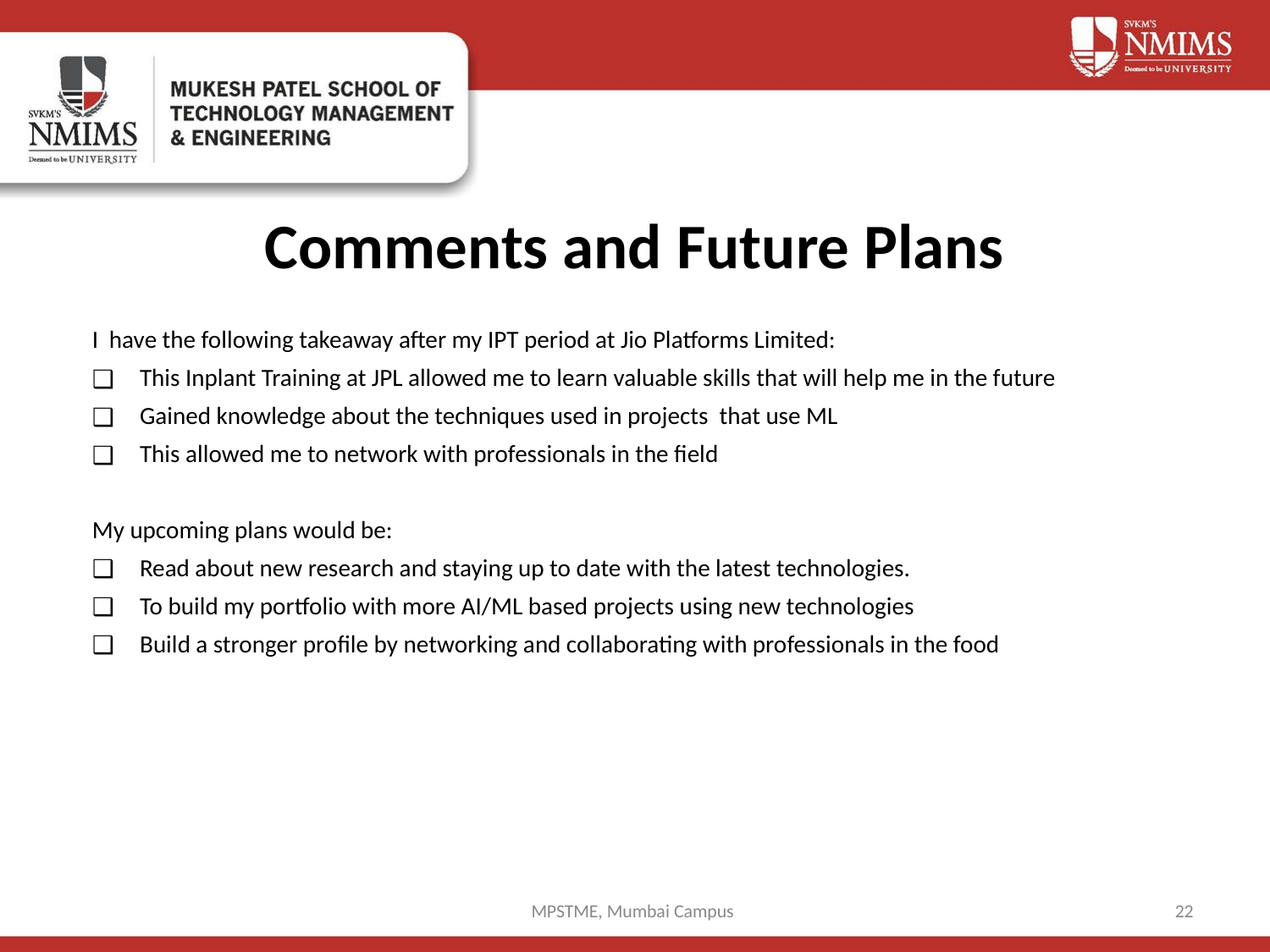

# Comments and Future Plans
I  have the following takeaway after my IPT period at Jio Platforms Limited:
This Inplant Training at JPL allowed me to learn valuable skills that will help me in the future
Gained knowledge about the techniques used in projects  that use ML
This allowed me to network with professionals in the field

My upcoming plans would be:
Read about new research and staying up to date with the latest technologies.
To build my portfolio with more AI/ML based projects using new technologies
Build a stronger profile by networking and collaborating with professionals in the food
MPSTME, Mumbai Campus
22